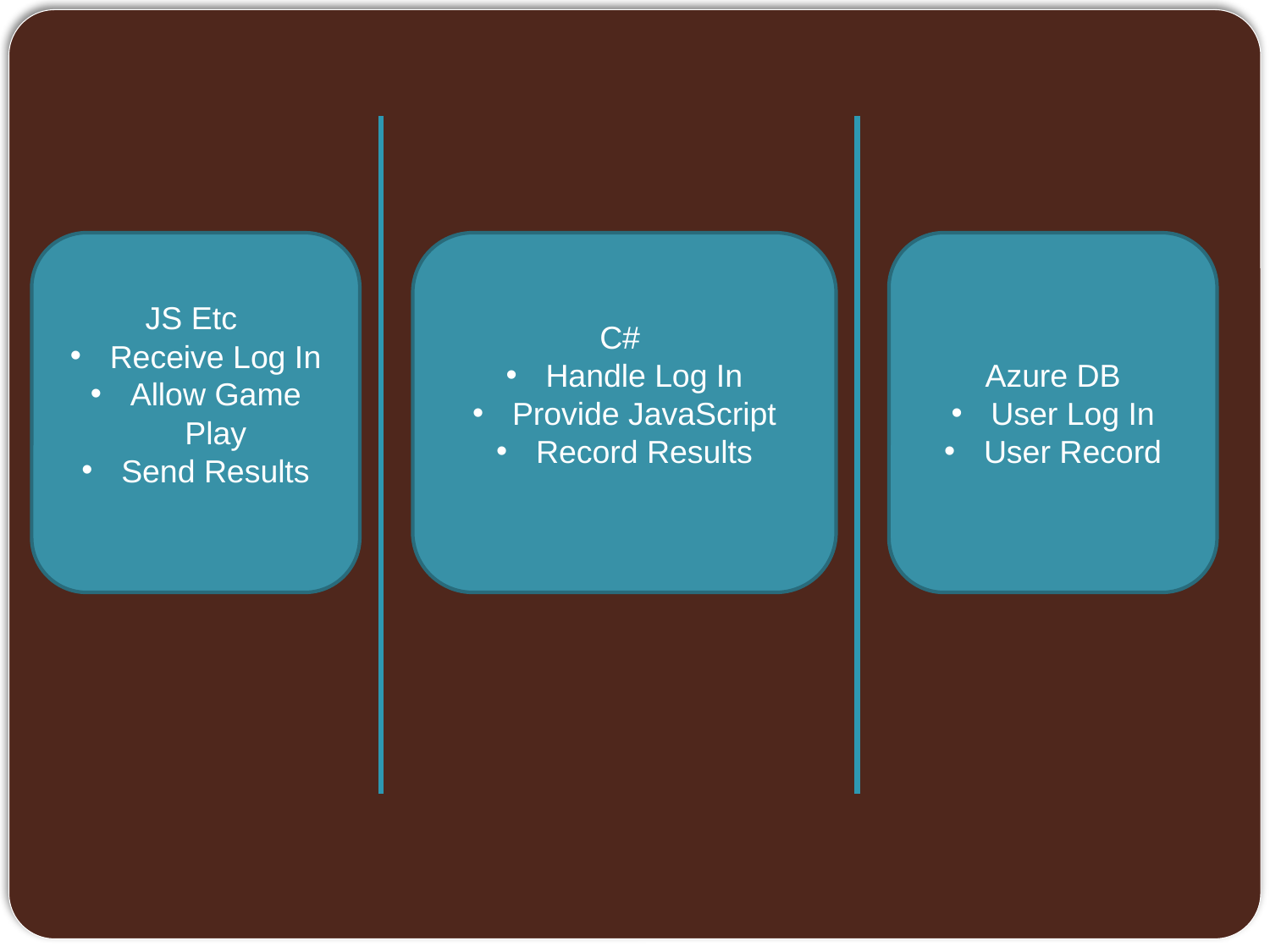

JS Etc
Receive Log In
Allow Game Play
Send Results

C#
Handle Log In
Provide JavaScript
Record Results

Azure DB
User Log In
User Record